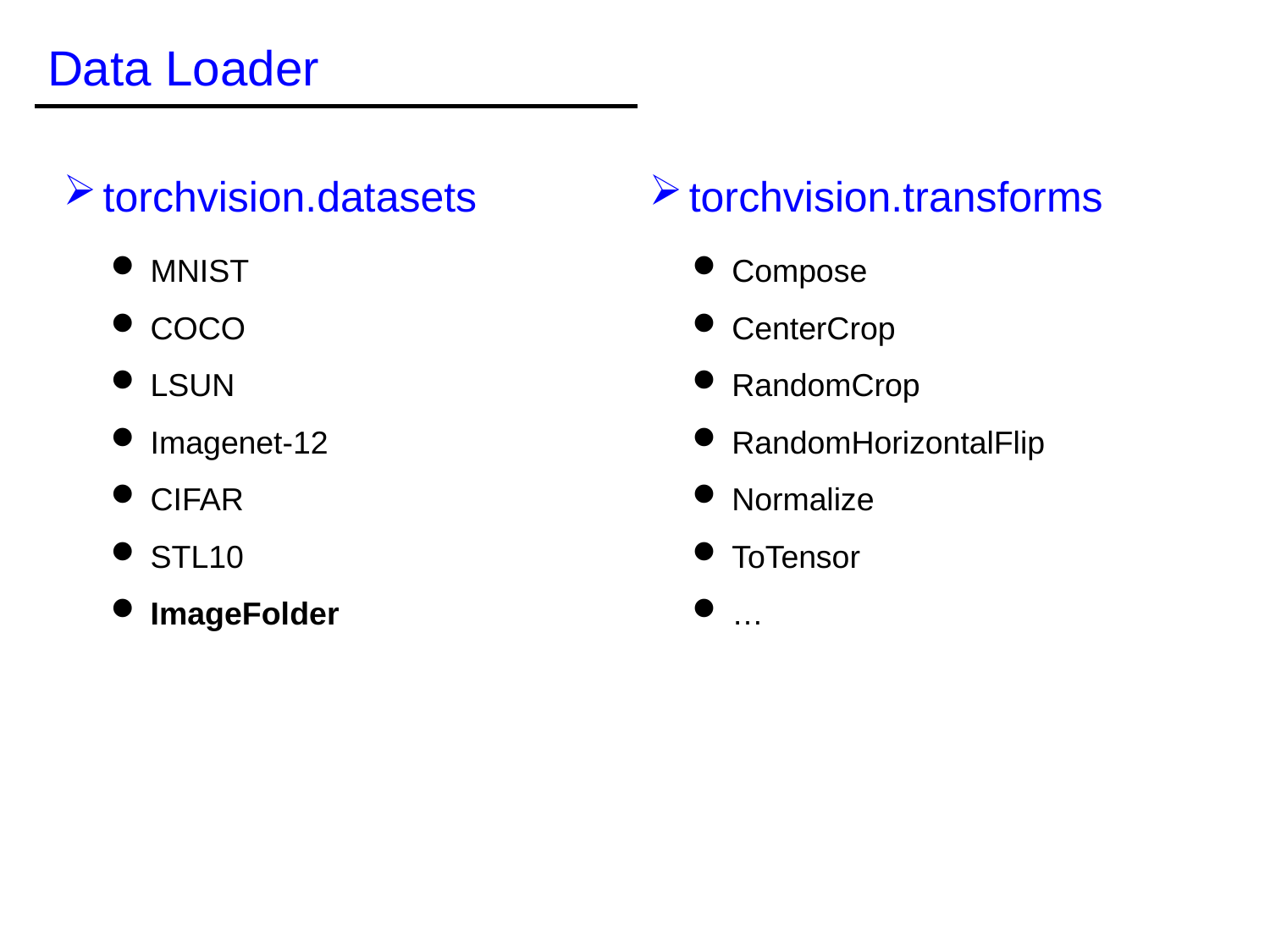

Data Loader
torchvision.datasets
torchvision.transforms
MNIST
COCO
LSUN
Imagenet-12
CIFAR
STL10
ImageFolder
Compose
CenterCrop
RandomCrop
RandomHorizontalFlip
Normalize
ToTensor
…